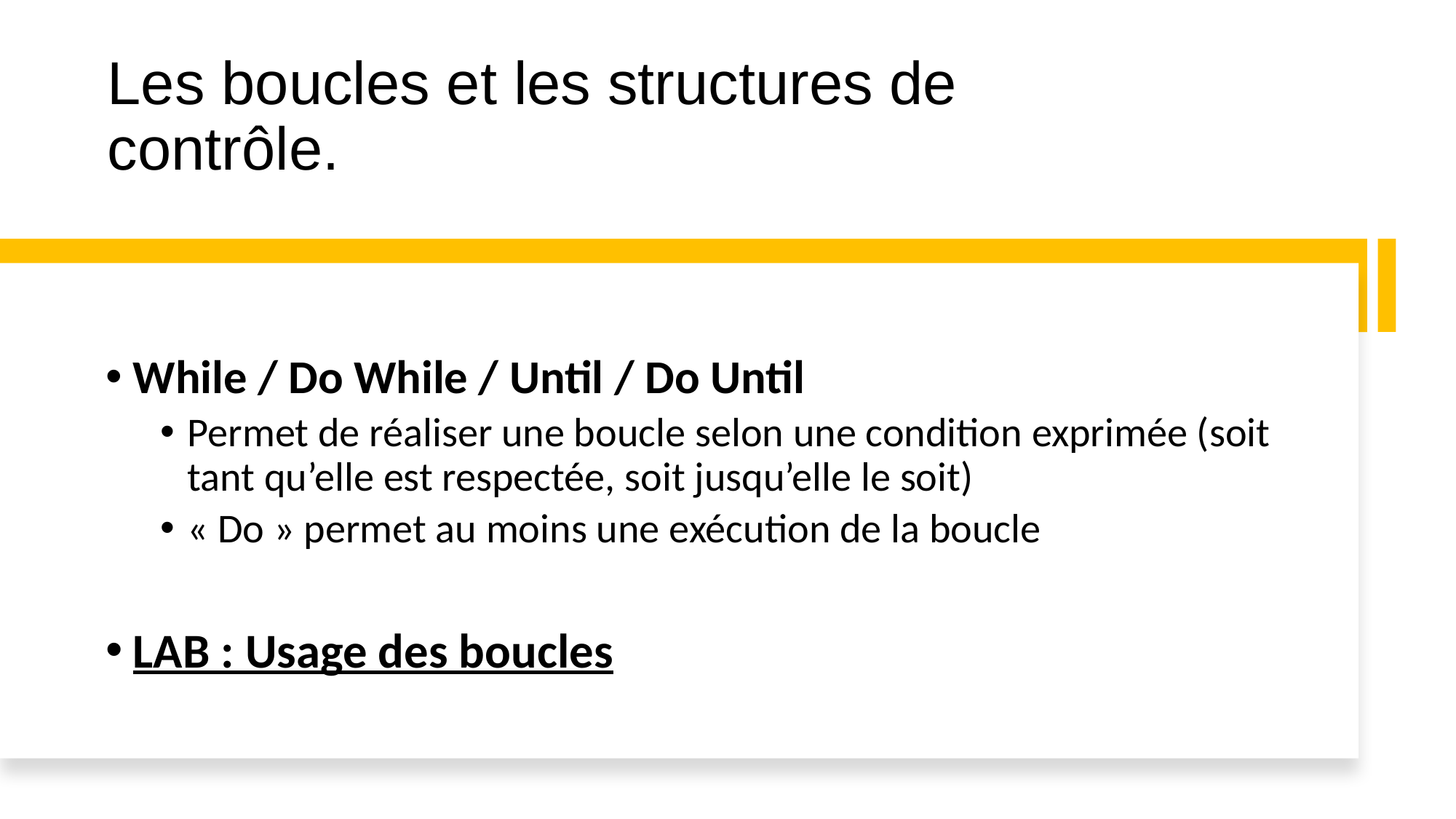

# Les boucles et les structures de contrôle.

While / Do While / Until / Do Until
Permet de réaliser une boucle selon une condition exprimée (soit tant qu’elle est respectée, soit jusqu’elle le soit)
« Do » permet au moins une exécution de la boucle

LAB : Usage des boucles